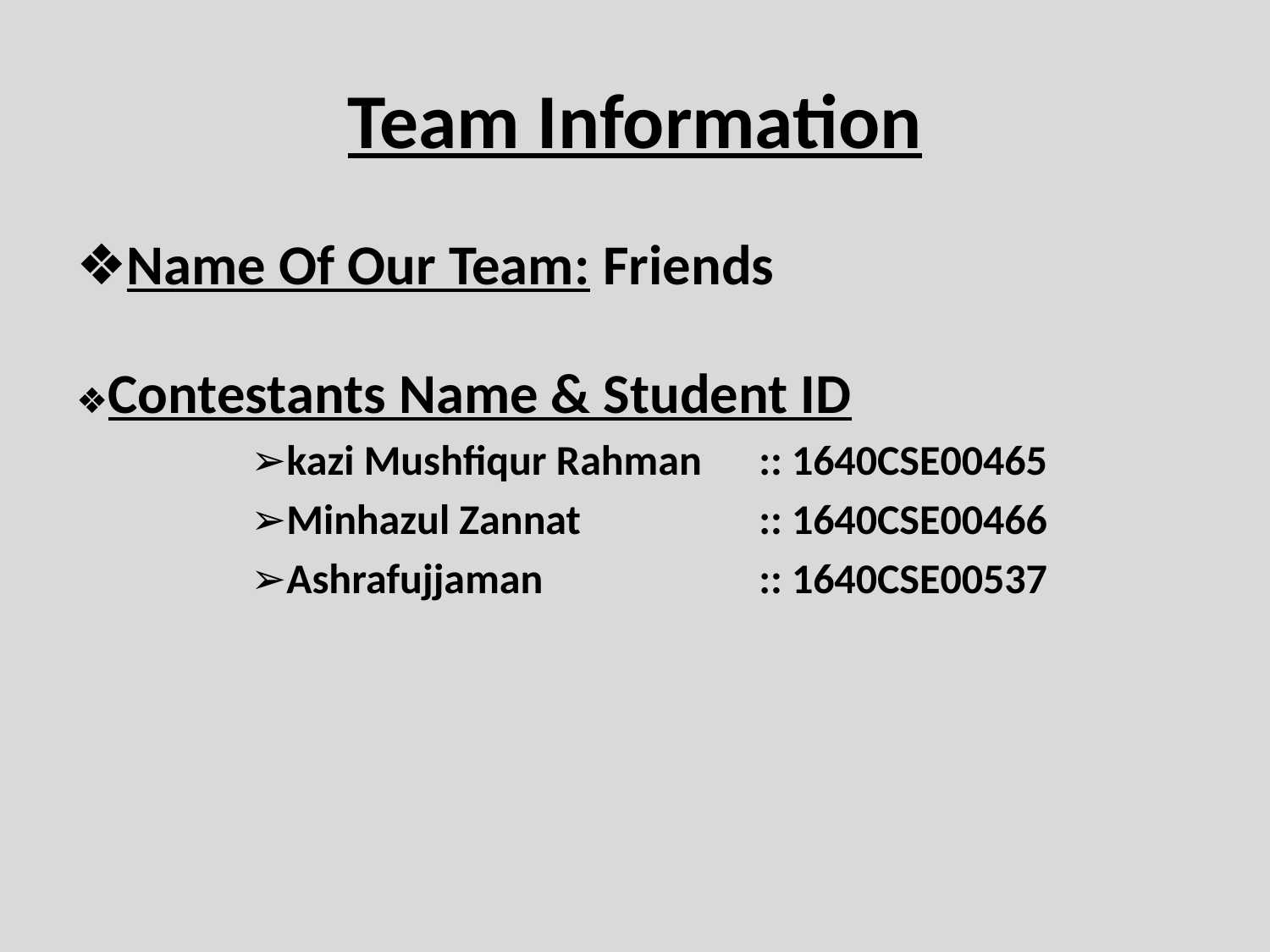

# Team Information
❖Name Of Our Team: Friends

❖Contestants Name & Student ID
		➢kazi Mushfiqur Rahman	:: 1640CSE00465
		➢Minhazul Zannat		:: 1640CSE00466
		➢Ashrafujjaman		:: 1640CSE00537